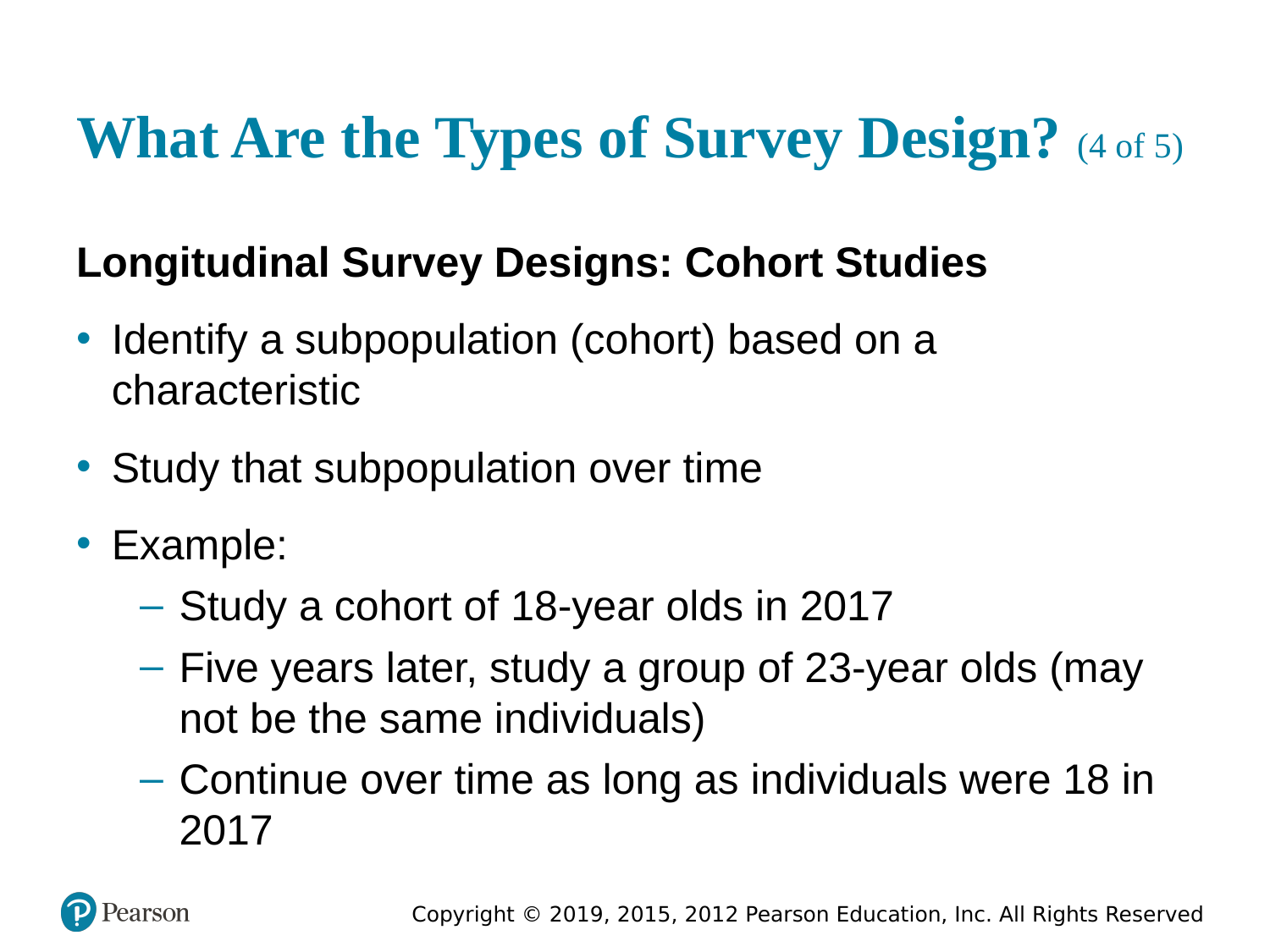

# What Are the Types of Survey Design? (4 of 5)
Longitudinal Survey Designs: Cohort Studies
Identify a subpopulation (cohort) based on a characteristic
Study that subpopulation over time
Example:
Study a cohort of 18-year olds in 2017
Five years later, study a group of 23-year olds (may not be the same individuals)
Continue over time as long as individuals were 18 in 2017